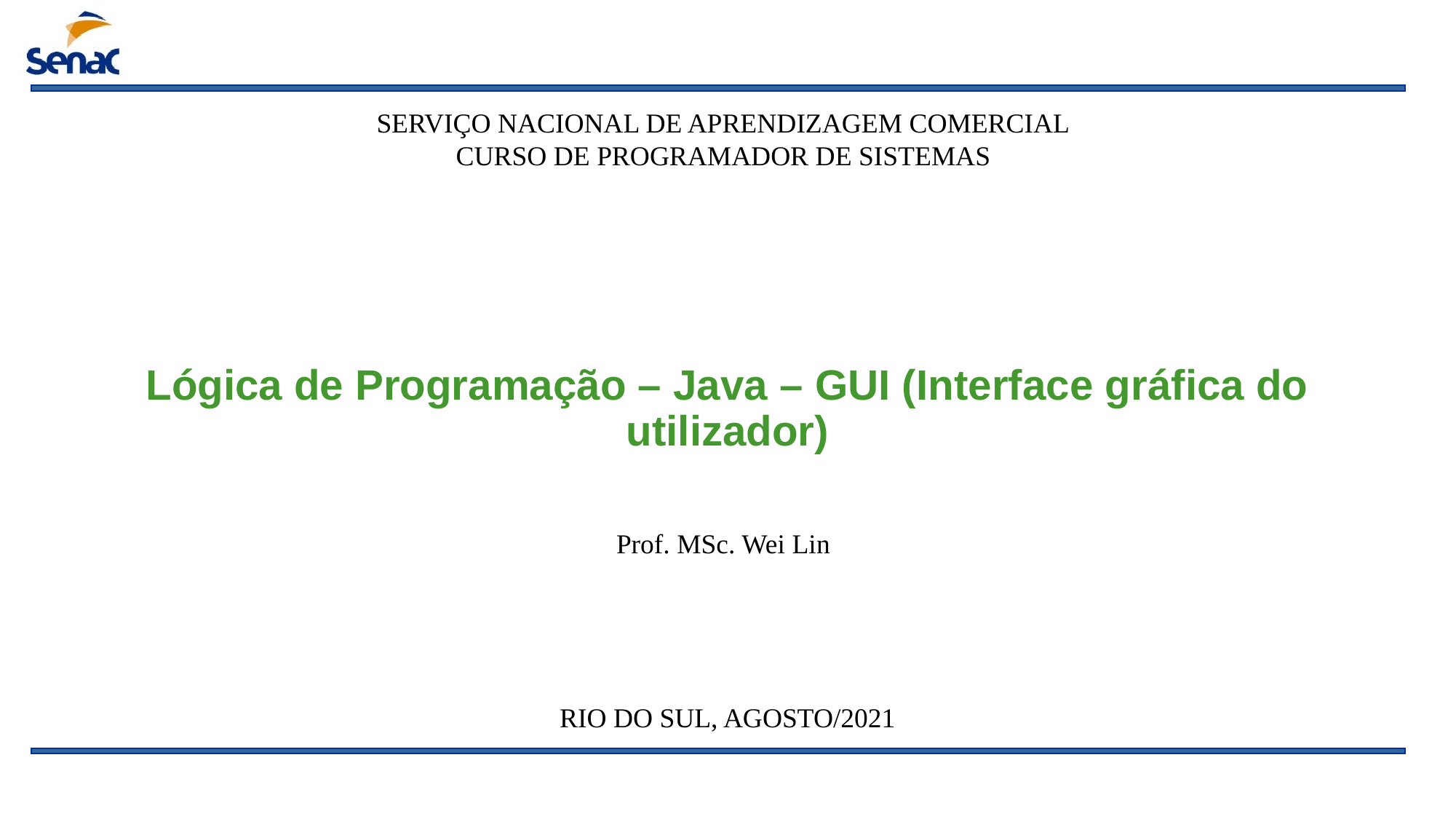

SERVIÇO NACIONAL DE APRENDIZAGEM COMERCIAL
CURSO DE PROGRAMADOR DE SISTEMAS
# Lógica de Programação – Java – GUI (Interface gráfica do utilizador)
Prof. MSc. Wei Lin
RIO DO SUL, AGOSTO/2021